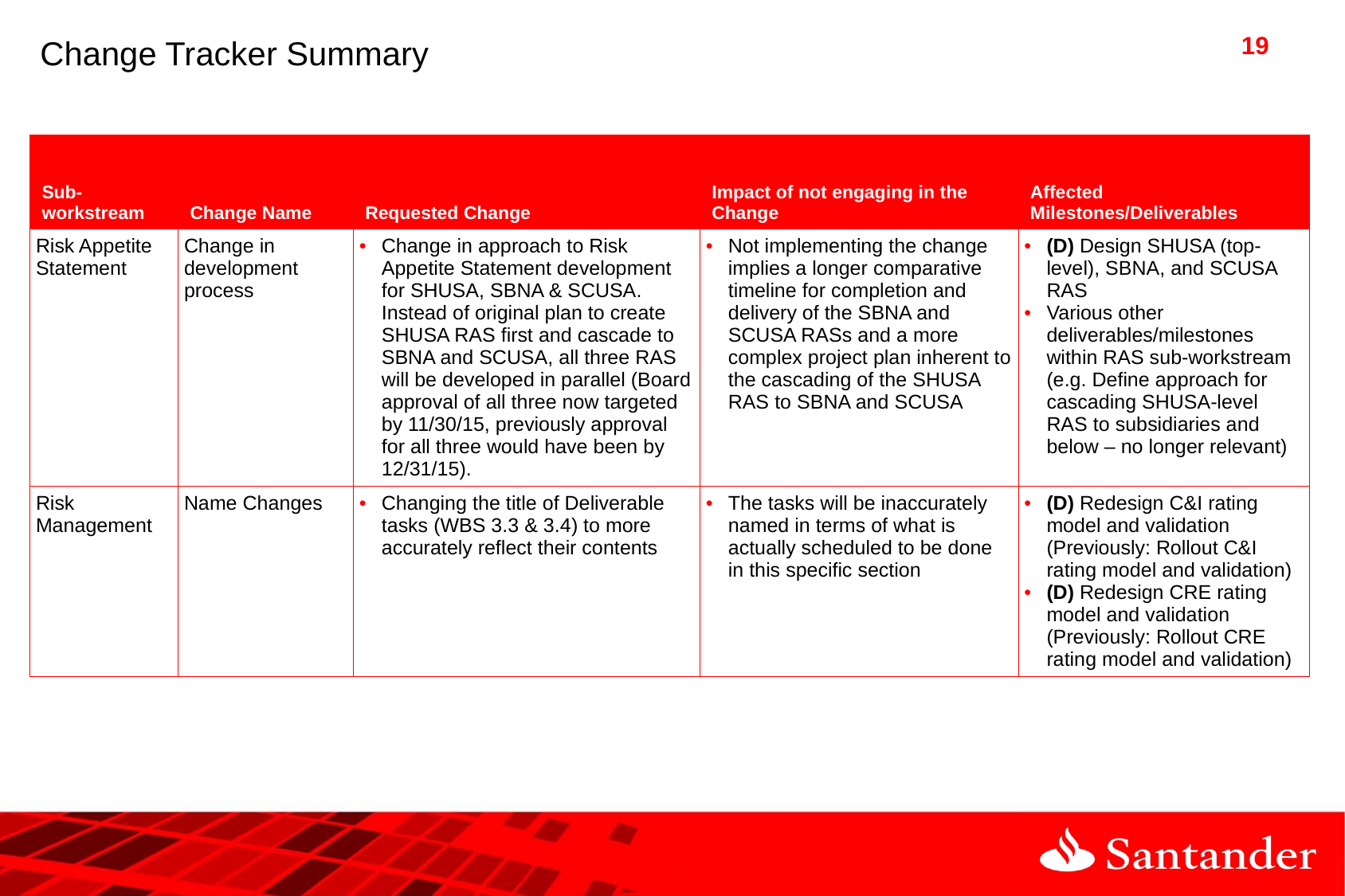

# Change Tracker Summary
|  |  |  |  |  |
| --- | --- | --- | --- | --- |
| Sub-workstream | Change Name | Requested Change | Impact of not engaging in the Change | Affected Milestones/Deliverables |
| Risk Appetite Statement | Change in development process | Change in approach to Risk Appetite Statement development for SHUSA, SBNA & SCUSA. Instead of original plan to create SHUSA RAS first and cascade to SBNA and SCUSA, all three RAS will be developed in parallel (Board approval of all three now targeted by 11/30/15, previously approval for all three would have been by 12/31/15). | Not implementing the change implies a longer comparative timeline for completion and delivery of the SBNA and SCUSA RASs and a more complex project plan inherent to the cascading of the SHUSA RAS to SBNA and SCUSA | (D) Design SHUSA (top-level), SBNA, and SCUSA RAS Various other deliverables/milestones within RAS sub-workstream (e.g. Define approach for cascading SHUSA-level RAS to subsidiaries and below – no longer relevant) |
| Risk Management | Name Changes | Changing the title of Deliverable tasks (WBS 3.3 & 3.4) to more accurately reflect their contents | The tasks will be inaccurately named in terms of what is actually scheduled to be done in this specific section | (D) Redesign C&I rating model and validation (Previously: Rollout C&I rating model and validation) (D) Redesign CRE rating model and validation (Previously: Rollout CRE rating model and validation) |